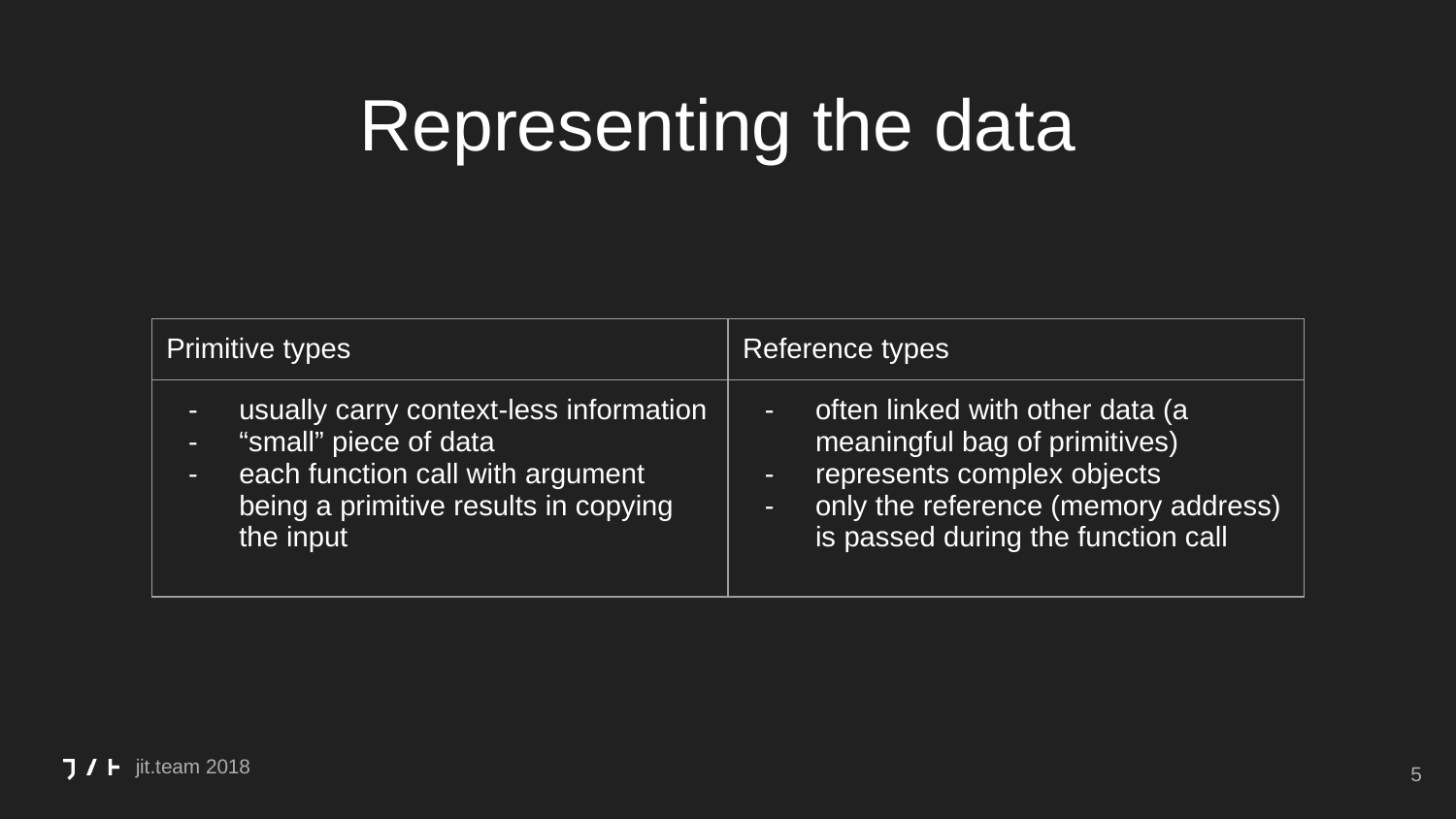

# Representing the data
| Primitive types | Reference types |
| --- | --- |
| usually carry context-less information “small” piece of data each function call with argument being a primitive results in copying the input | often linked with other data (a meaningful bag of primitives) represents complex objects only the reference (memory address) is passed during the function call |
5